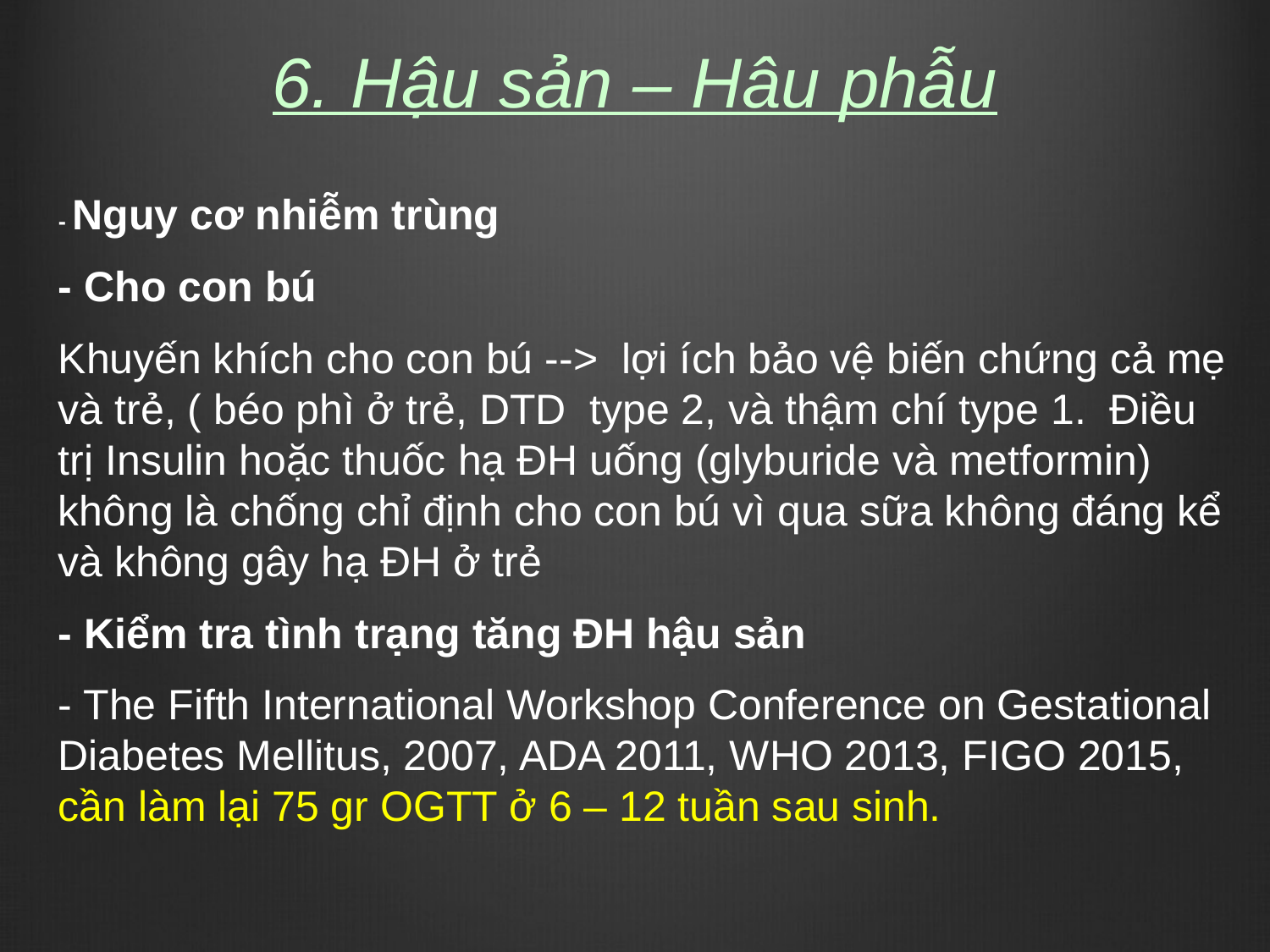

# 6. Hậu sản – Hâu phẫu
- Nguy cơ nhiễm trùng
- Cho con bú
Khuyến khích cho con bú -->  lợi ích bảo vệ biến chứng cả mẹ và trẻ, ( béo phì ở trẻ, DTD  type 2, và thậm chí type 1.  Điều trị Insulin hoặc thuốc hạ ĐH uống (glyburide và metformin) không là chống chỉ định cho con bú vì qua sữa không đáng kể và không gây hạ ĐH ở trẻ
- Kiểm tra tình trạng tăng ĐH hậu sản
- The Fifth International Workshop Conference on Gestational Diabetes Mellitus, 2007, ADA 2011, WHO 2013, FIGO 2015, cần làm lại 75 gr OGTT ở 6 – 12 tuần sau sinh.